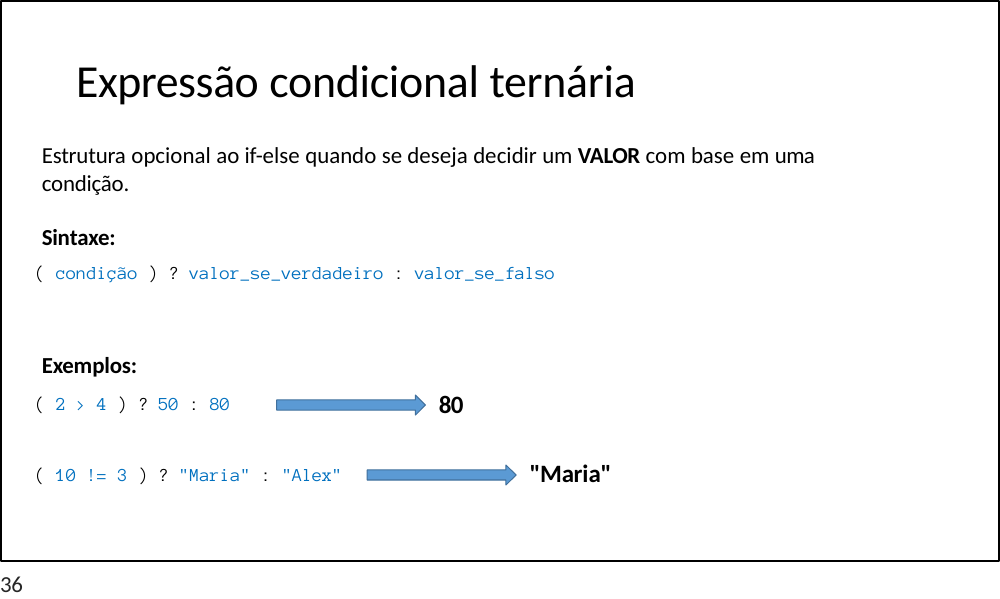

# Expressão condicional ternária
Estrutura opcional ao if-else quando se deseja decidir um VALOR com base em uma condição.

Sintaxe:
( condição ) ? valor_se_verdadeiro : valor_se_falso
Exemplos:
( 2 > 4 ) ? 50 : 80
80

"Maria"
( 10 != 3 ) ? "Maria" : "Alex"

36